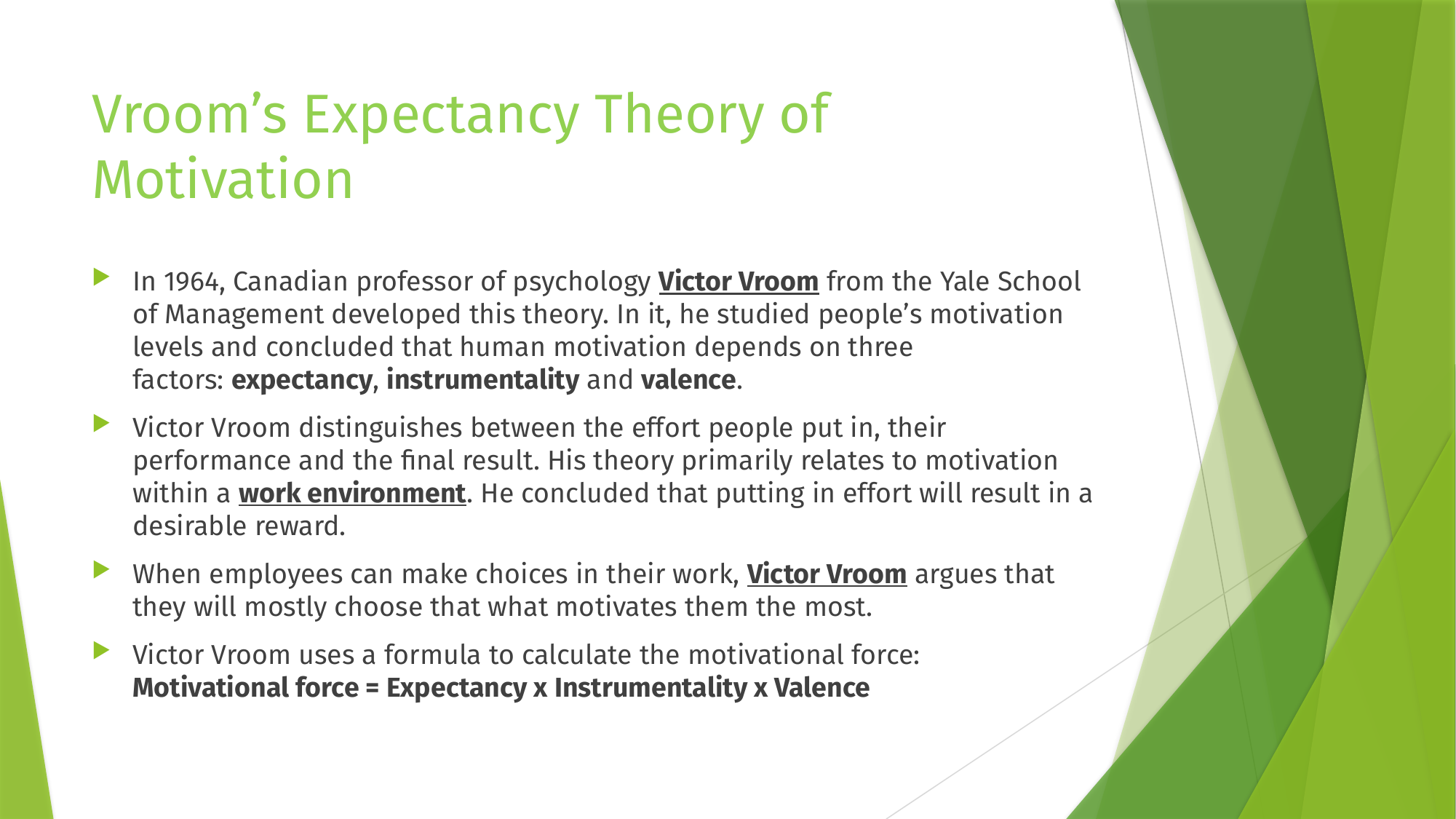

# Vroom’s Expectancy Theory of Motivation
In 1964, Canadian professor of psychology Victor Vroom from the Yale School of Management developed this theory. In it, he studied people’s motivation levels and concluded that human motivation depends on three factors: expectancy, instrumentality and valence.
Victor Vroom distinguishes between the effort people put in, their performance and the final result. His theory primarily relates to motivation within a work environment. He concluded that putting in effort will result in a desirable reward.
When employees can make choices in their work, Victor Vroom argues that they will mostly choose that what motivates them the most.
Victor Vroom uses a formula to calculate the motivational force:
Motivational force = Expectancy x Instrumentality x Valence